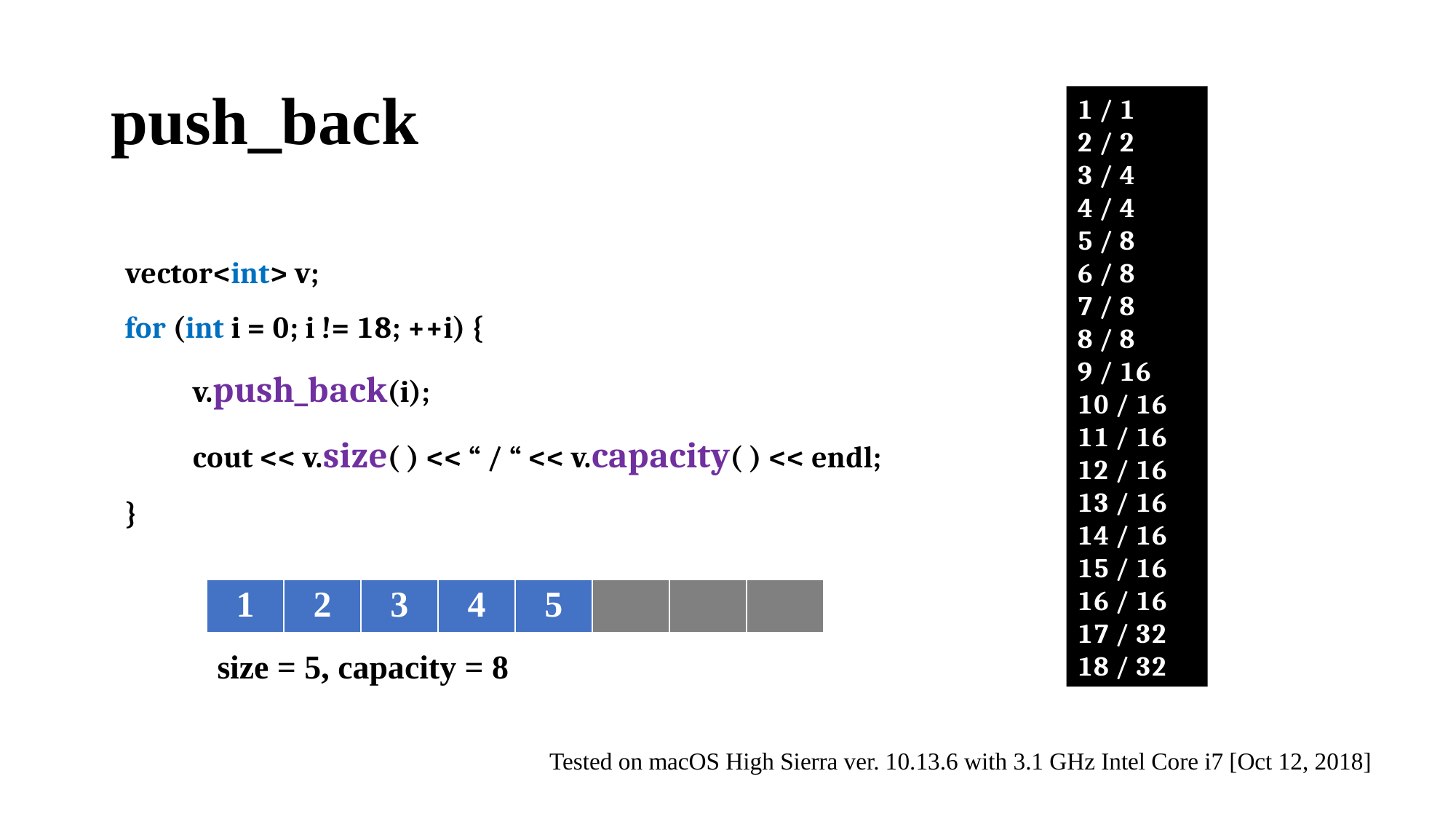

# push_back
1 / 1
2 / 2
3 / 4
4 / 4
5 / 8
6 / 8
7 / 8
8 / 8
9 / 16
10 / 16
11 / 16
12 / 16
13 / 16
14 / 16
15 / 16
16 / 16
17 / 32
18 / 32
vector<int> v;
for (int i = 0; i != 18; ++i) {
          v.push_back(i);
          cout << v.size( ) << “ / “ << v.capacity( ) << endl;
}
| 1 | 2 | 3 | 4 | 5 |  |  |  |
| --- | --- | --- | --- | --- | --- | --- | --- |
size = 5, capacity = 8
Tested on macOS High Sierra ver. 10.13.6 with 3.1 GHz Intel Core i7 [Oct 12, 2018]